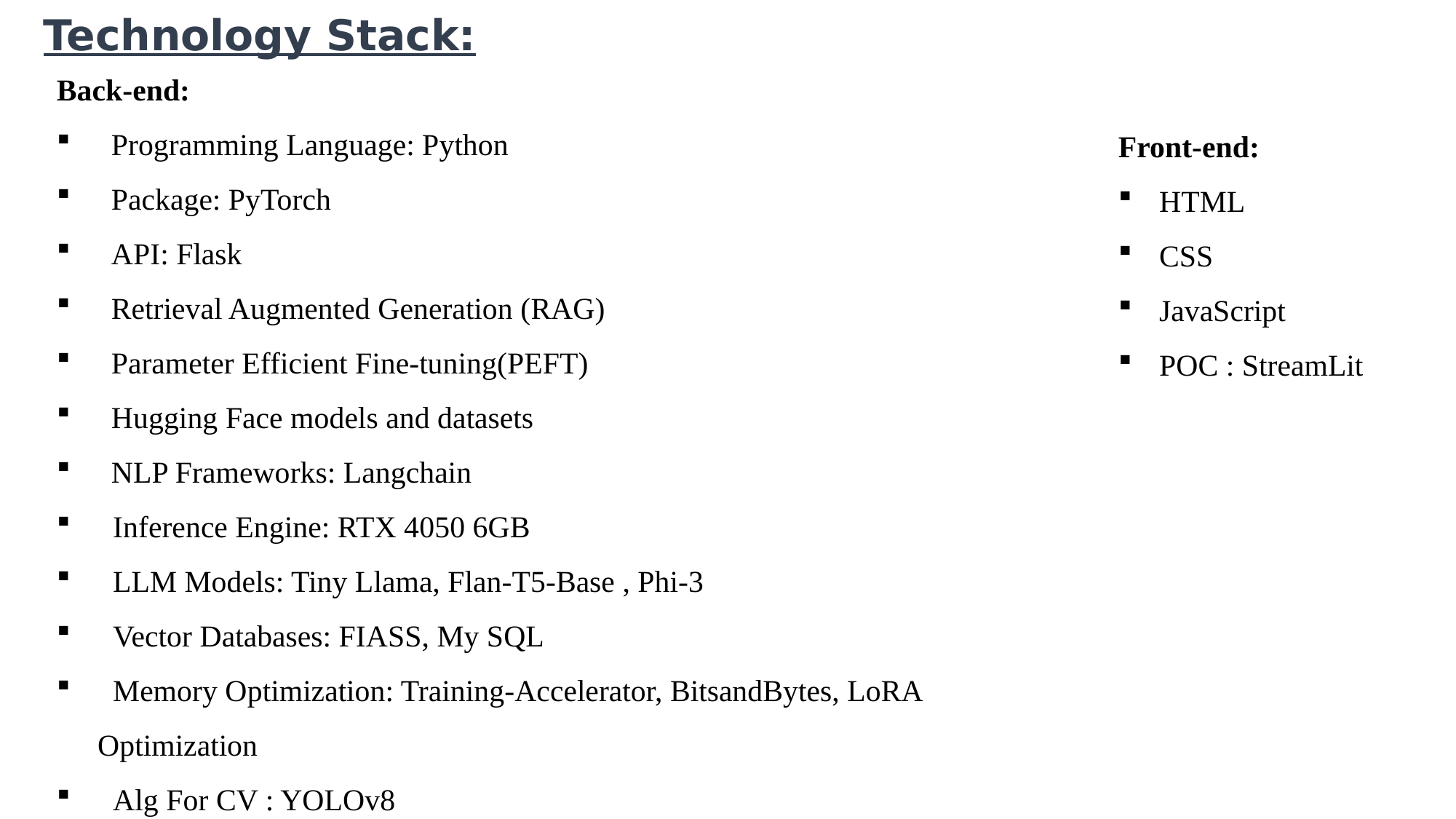

Technology Stack:
Back-end:
Programming Language: Python
Package: PyTorch
API: Flask
Retrieval Augmented Generation (RAG)
Parameter Efficient Fine-tuning(PEFT)
Hugging Face models and datasets
NLP Frameworks: Langchain
  Inference Engine: RTX 4050 6GB
  LLM Models: Tiny Llama, Flan-T5-Base , Phi-3
  Vector Databases: FIASS, My SQL
  Memory Optimization: Training-Accelerator, BitsandBytes, LoRA Optimization
  Alg For CV : YOLOv8

Front-end:
HTML
CSS
JavaScript
POC : StreamLit